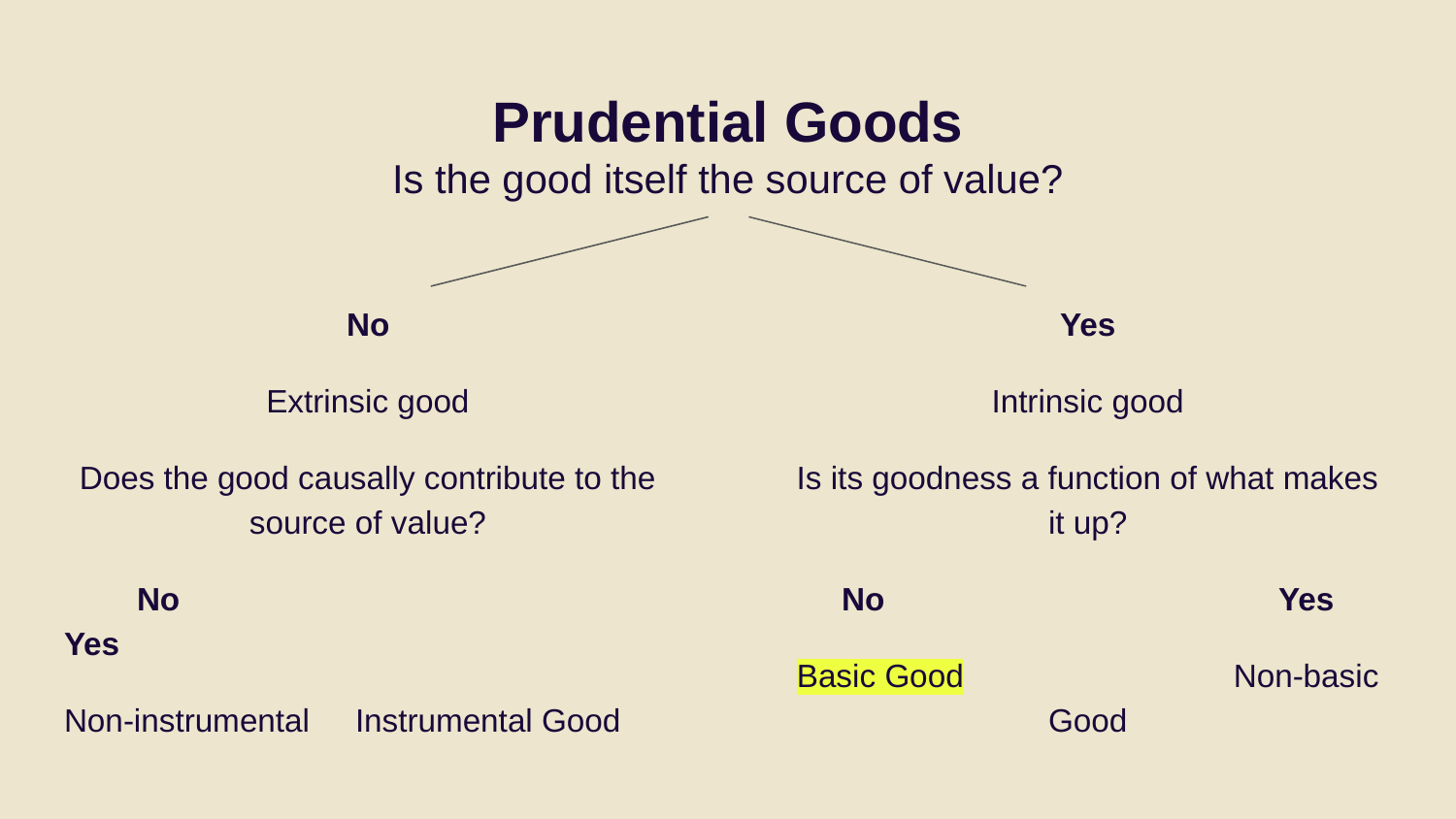

# Prudential Goods
Is the good itself the source of value?
No
Extrinsic good
Does the good causally contribute to the source of value?
No				Yes
Non-instrumental	Instrumental Good
Yes
Intrinsic good
Is its goodness a function of what makes it up?
No 			Yes
Basic Good		Non-basic Good